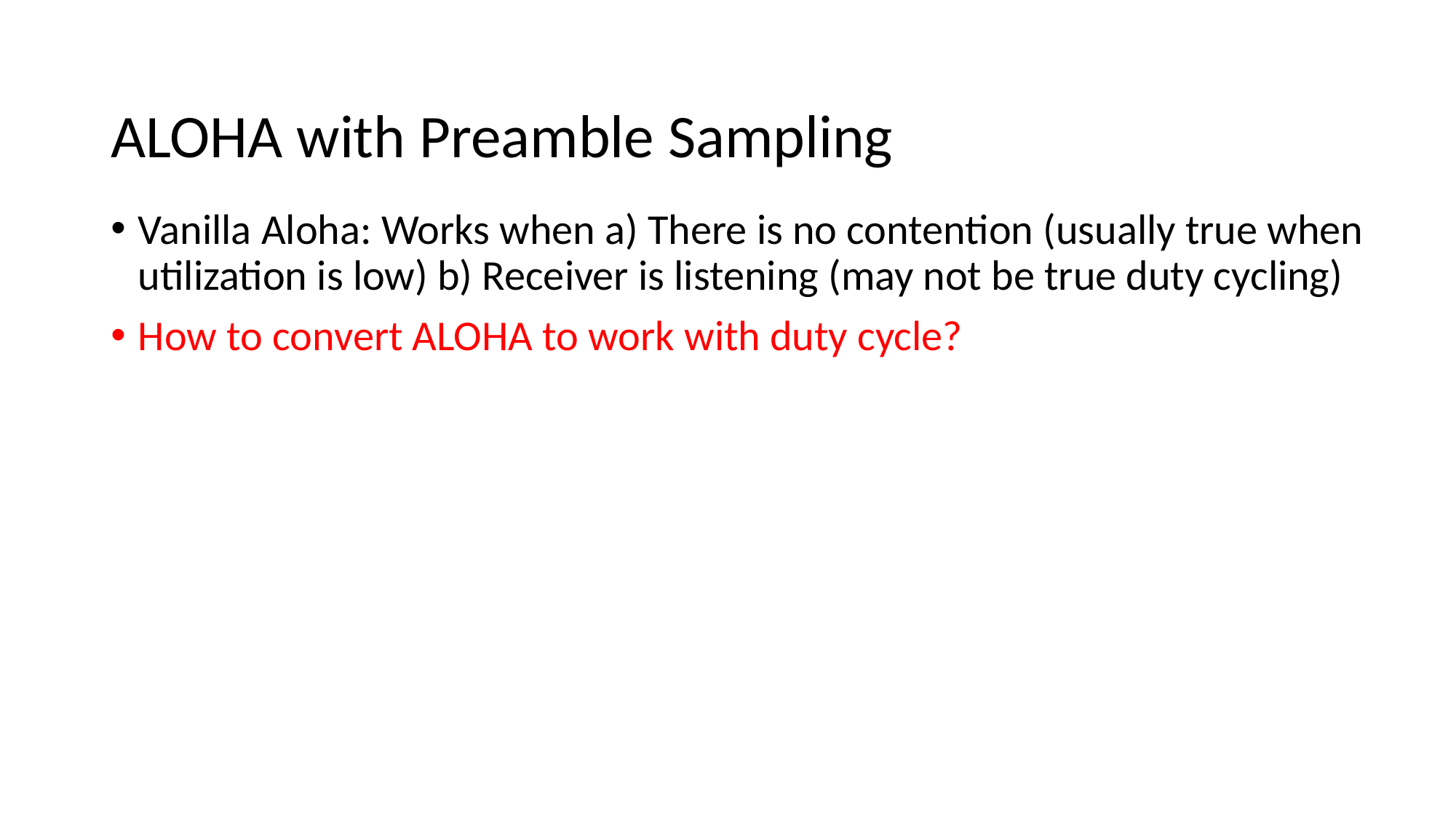

# ALOHA with Preamble Sampling
Vanilla Aloha: Works when a) There is no contention (usually true when utilization is low) b) Receiver is listening (may not be true duty cycling)
How to convert ALOHA to work with duty cycle?